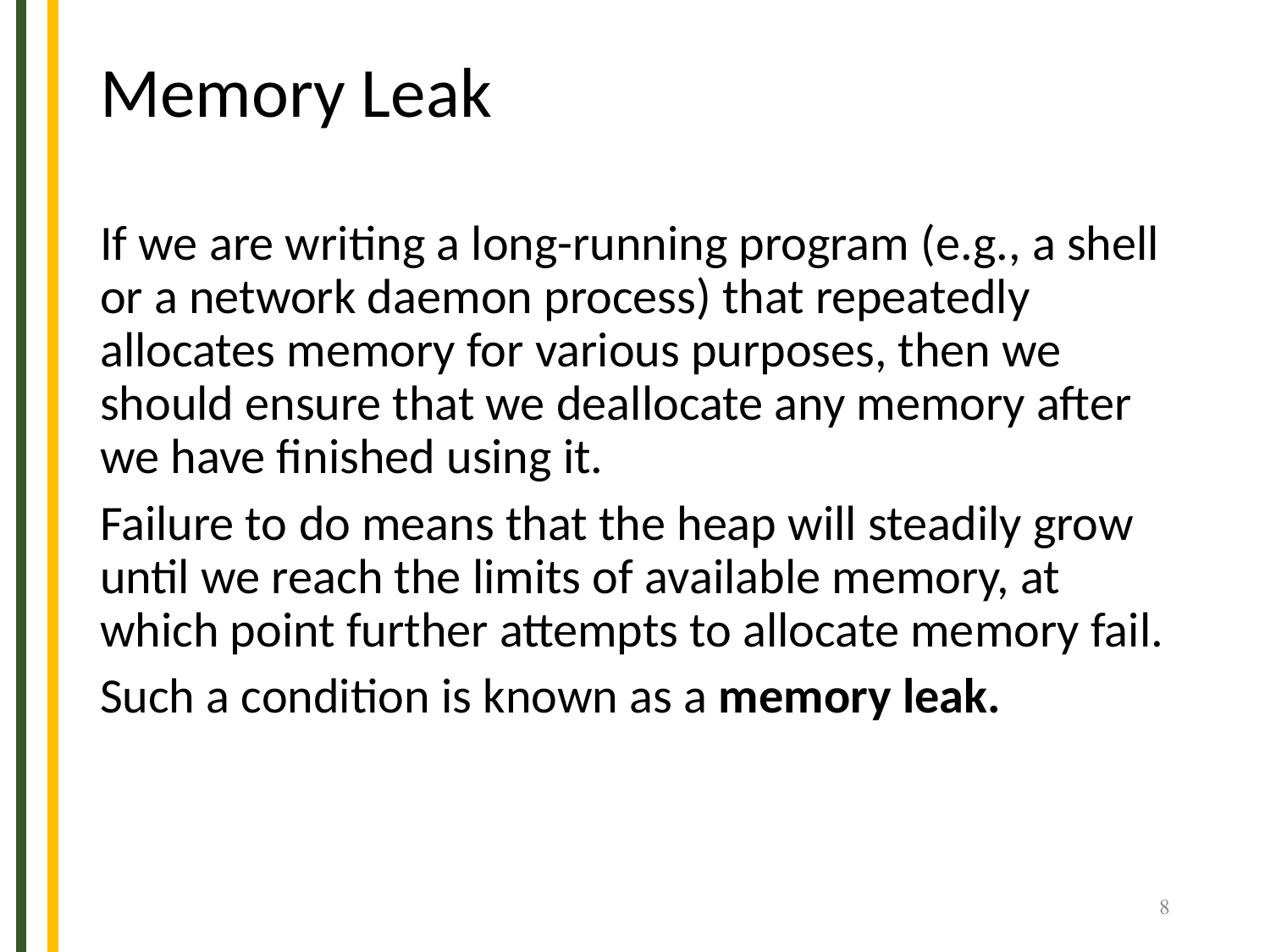

# Memory Leak
If we are writing a long-running program (e.g., a shell or a network daemon process) that repeatedly allocates memory for various purposes, then we should ensure that we deallocate any memory after we have finished using it.
Failure to do means that the heap will steadily grow until we reach the limits of available memory, at which point further attempts to allocate memory fail.
Such a condition is known as a memory leak.

8